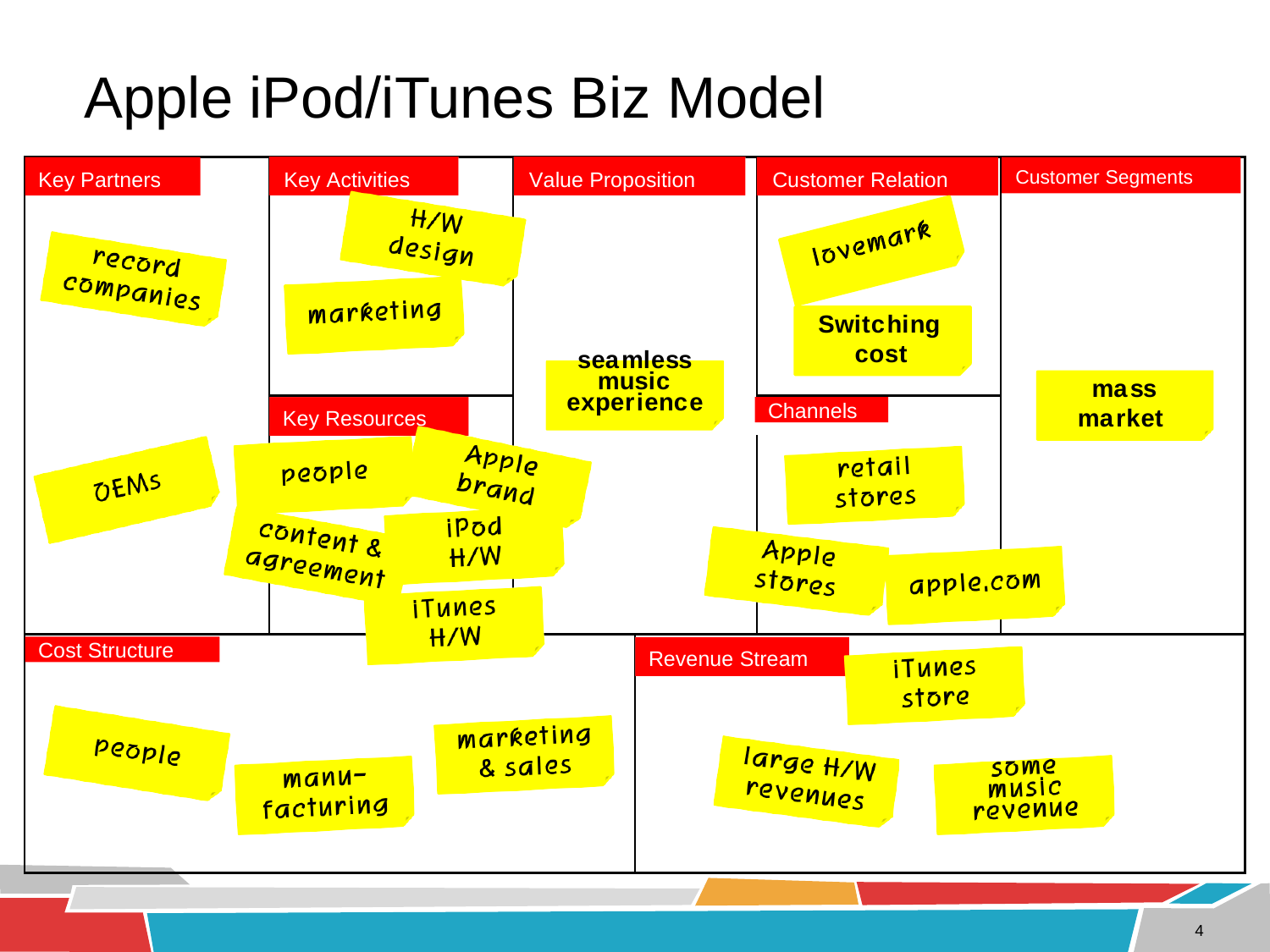

# Apple iPod/iTunes Biz Model

Customer Segments
Key Partners	Key Activities	Value Proposition	Customer Relation

Switching cost
seamless music experience

mass market

Channels
Key Resources

Cost Structure
Revenue Stream

4